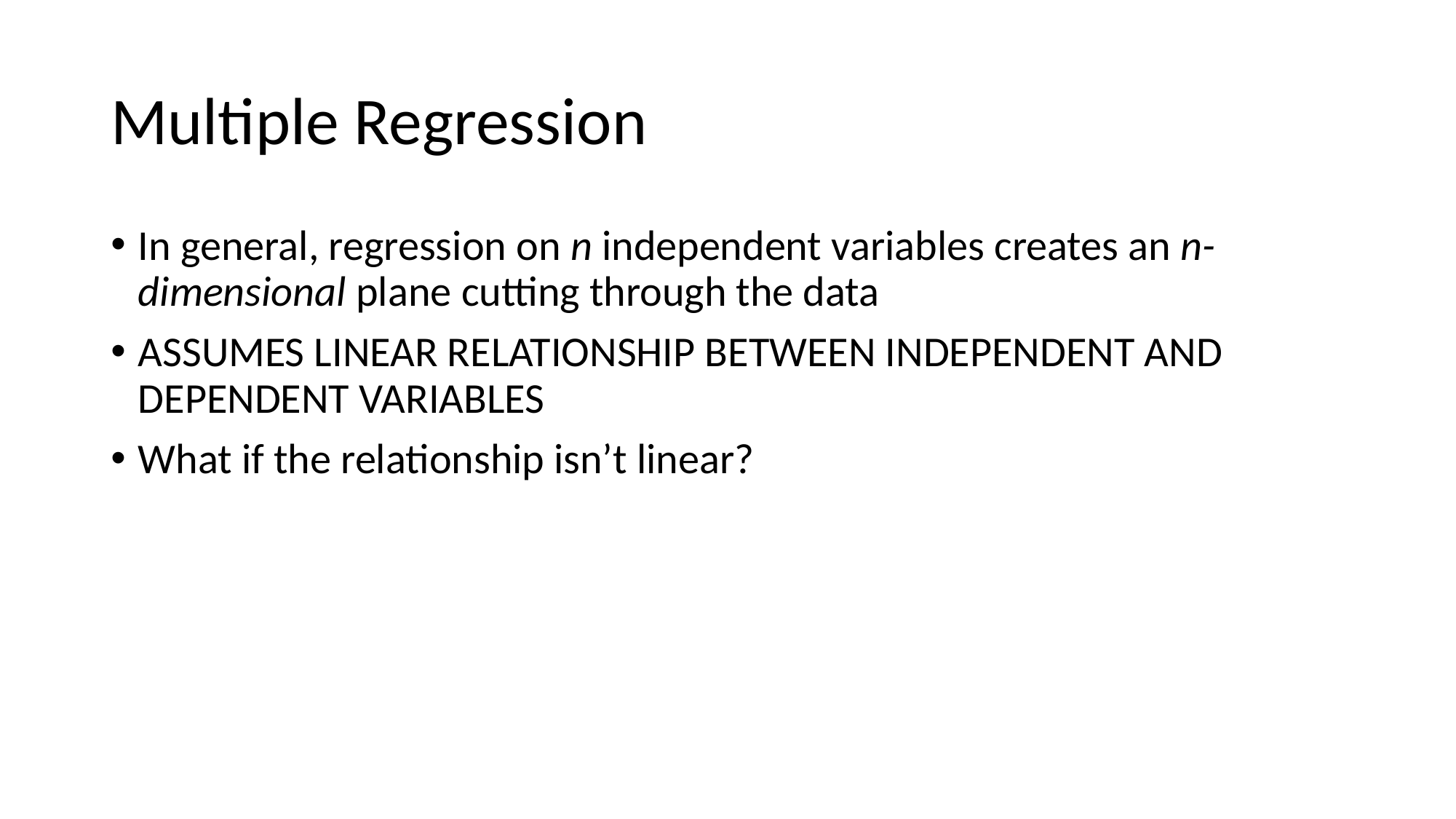

# Multiple Regression
In general, regression on n independent variables creates an n-dimensional plane cutting through the data
ASSUMES LINEAR RELATIONSHIP BETWEEN INDEPENDENT AND DEPENDENT VARIABLES
What if the relationship isn’t linear?